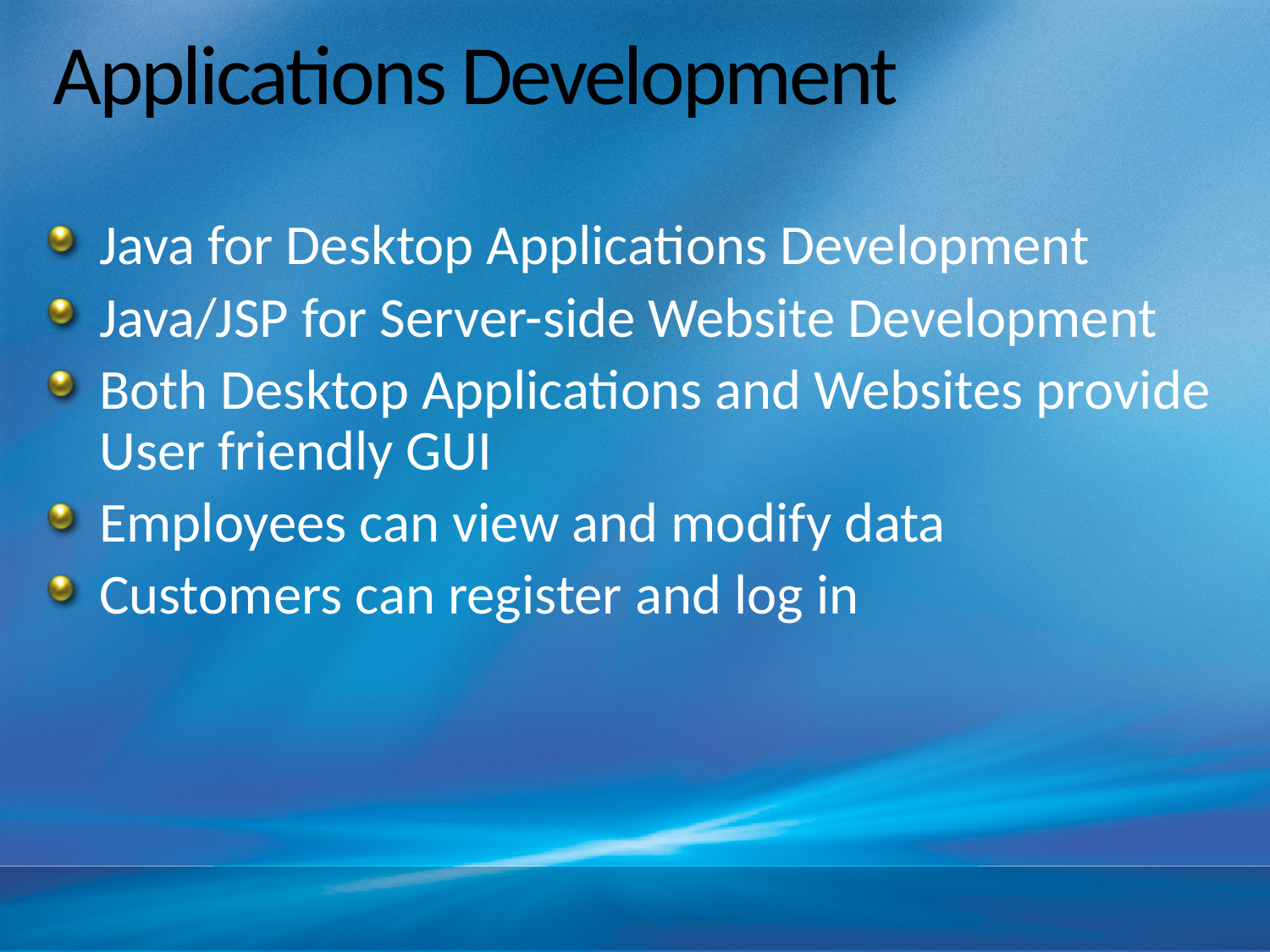

# Applications Development
Java for Desktop Applications Development
Java/JSP for Server-side Website Development
Both Desktop Applications and Websites provide User friendly GUI
Employees can view and modify data
Customers can register and log in